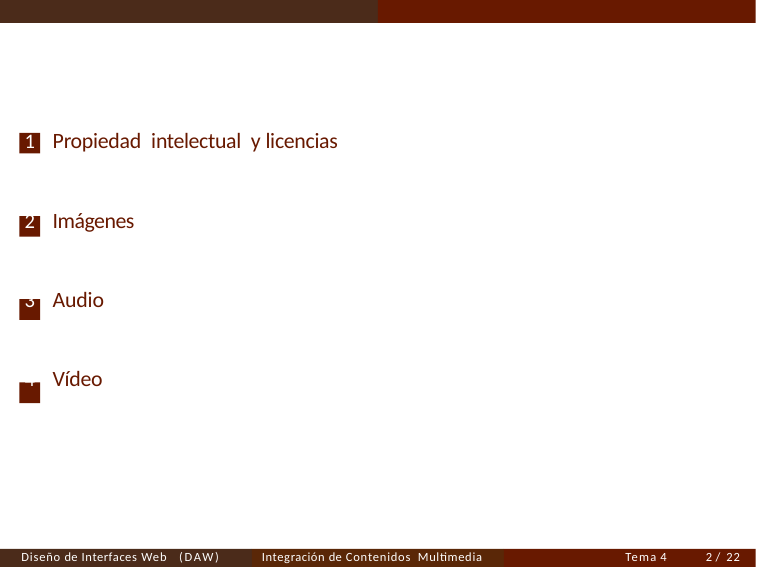

Propiedad  intelectual  y licencias

Imágenes

Audio

Vídeo

# Diseño de Interfaces Web   (DAW)
Integración de Contenidos Multimedia
Tema 4
2 / 22